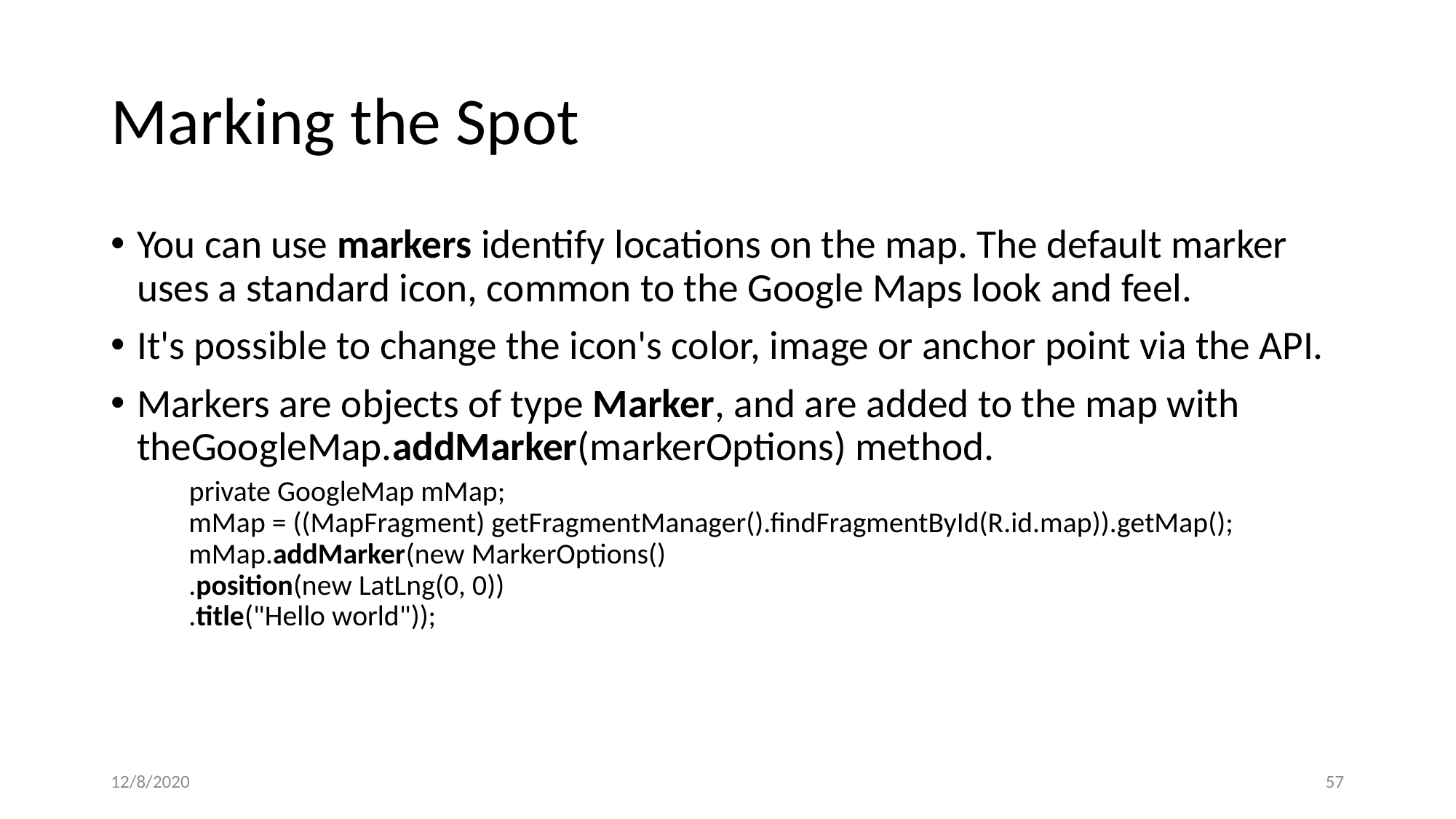

# Marking the Spot
You can use markers identify locations on the map. The default marker uses a standard icon, common to the Google Maps look and feel.
It's possible to change the icon's color, image or anchor point via the API.
Markers are objects of type Marker, and are added to the map with theGoogleMap.addMarker(markerOptions) method.
    private GoogleMap mMap;
mMap = ((MapFragment) getFragmentManager().findFragmentById(R.id.map)).getMap();
mMap.addMarker(new MarkerOptions()
.position(new LatLng(0, 0))
.title("Hello world"));
12/8/2020
57